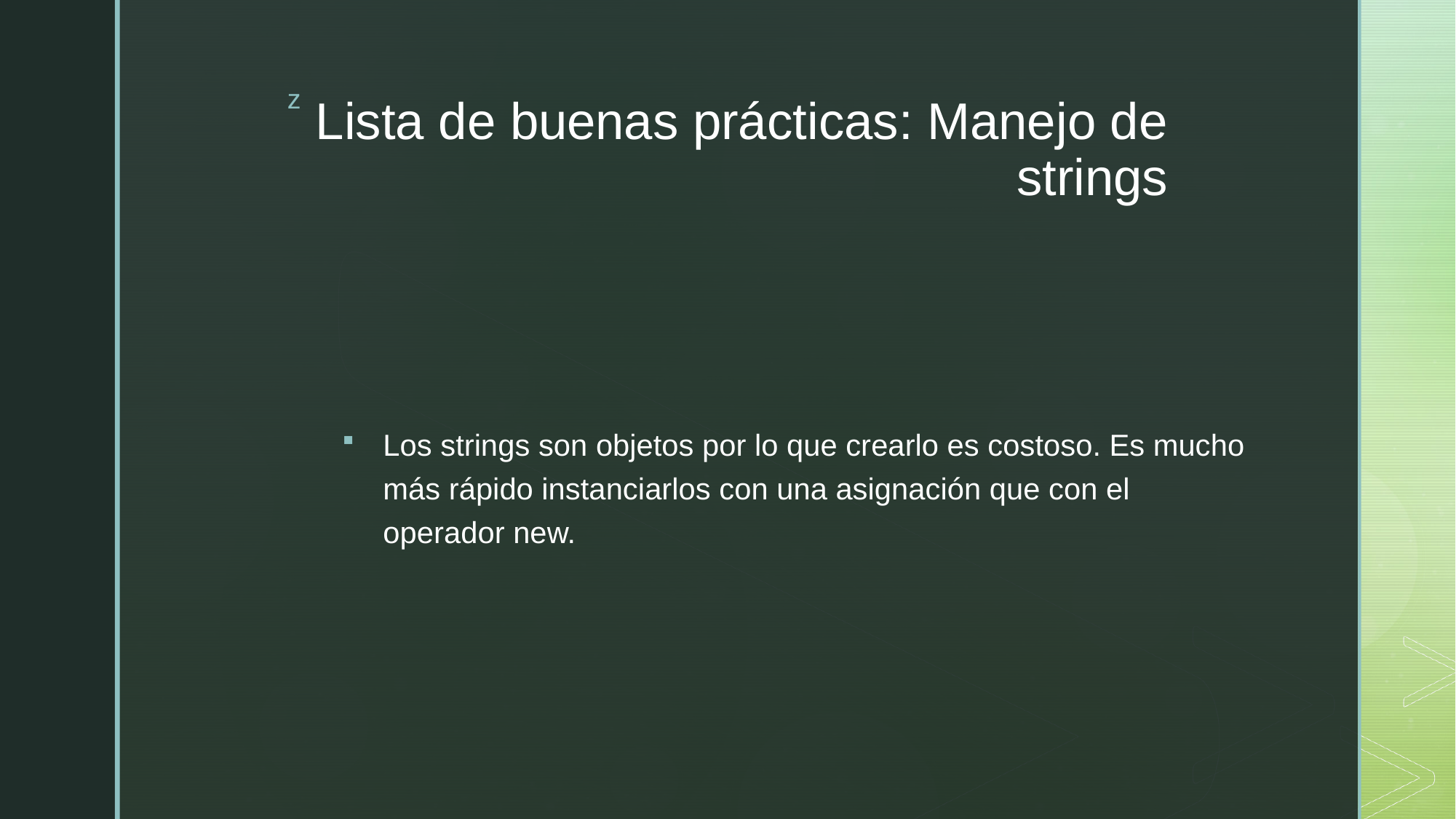

# Lista de buenas prácticas: Manejo de strings
Los strings son objetos por lo que crearlo es costoso. Es mucho más rápido instanciarlos con una asignación que con el operador new.